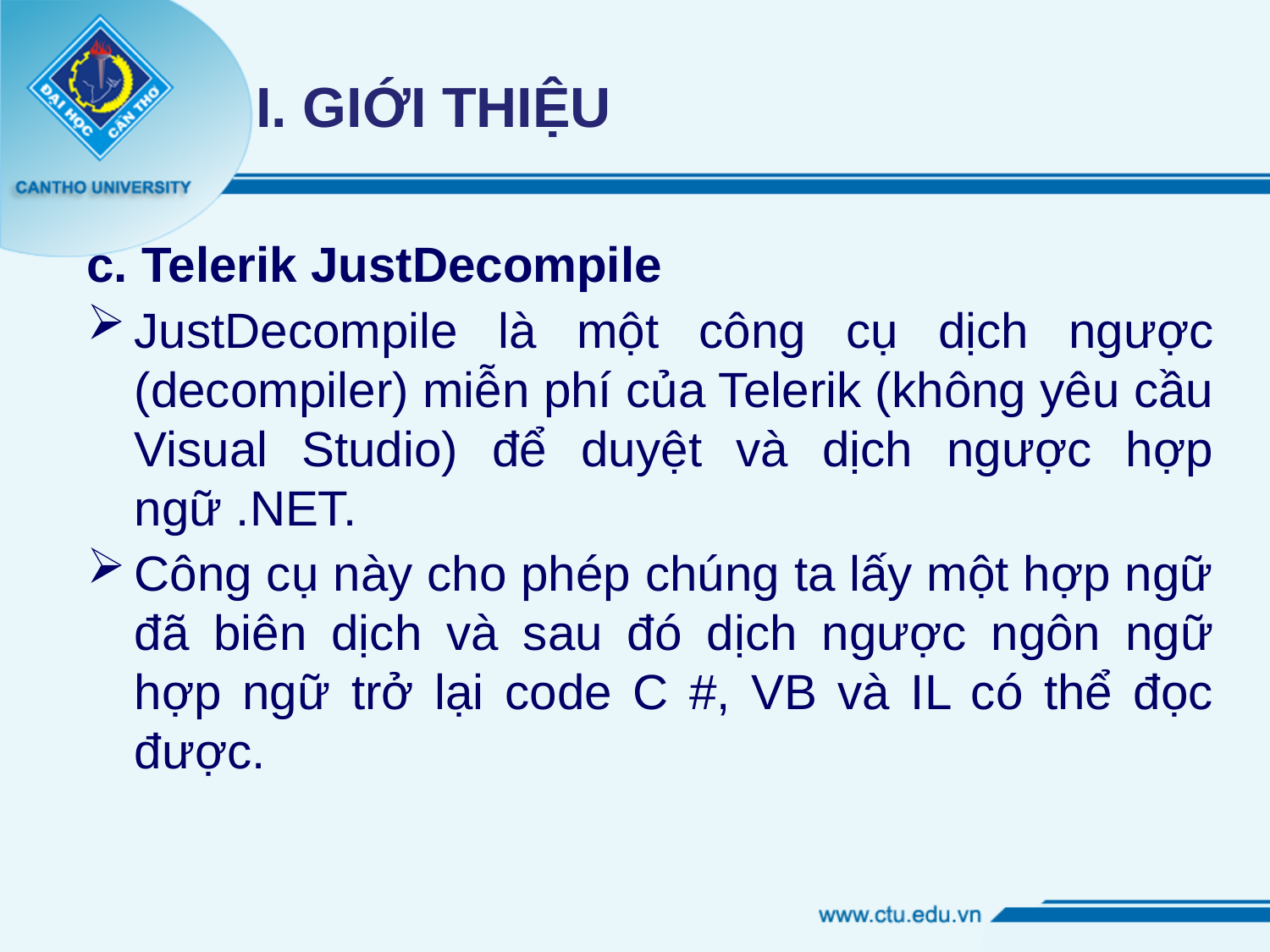

# I. GIỚI THIỆU
c. Telerik JustDecompile
JustDecompile là một công cụ dịch ngược (decompiler) miễn phí của Telerik (không yêu cầu Visual Studio) để duyệt và dịch ngược hợp ngữ .NET.
Công cụ này cho phép chúng ta lấy một hợp ngữ đã biên dịch và sau đó dịch ngược ngôn ngữ hợp ngữ trở lại code C #, VB và IL có thể đọc được.